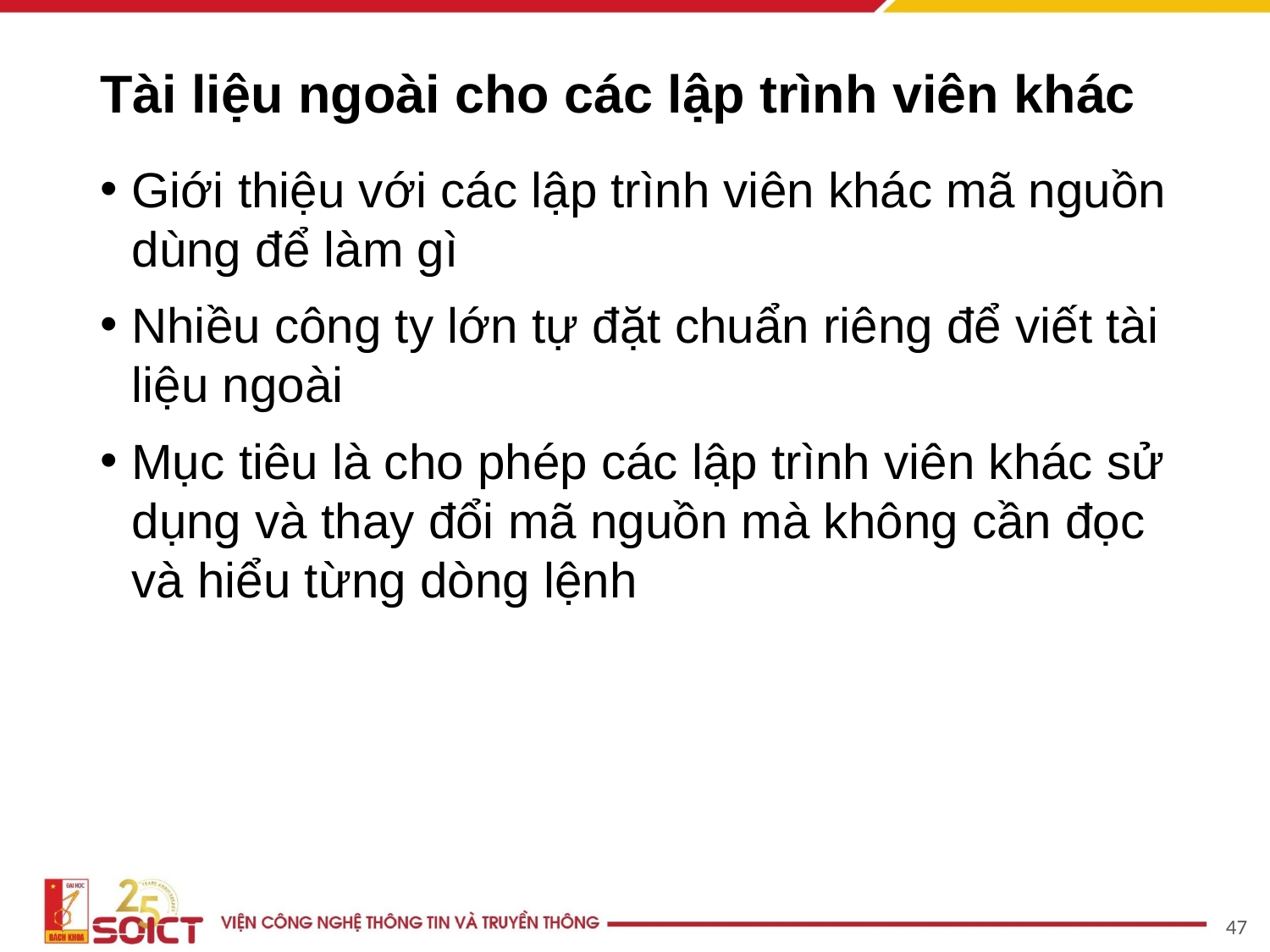

# Tài liệu ngoài cho các lập trình viên khác
Giới thiệu với các lập trình viên khác mã nguồn dùng để làm gì
Nhiều công ty lớn tự đặt chuẩn riêng để viết tài liệu ngoài
Mục tiêu là cho phép các lập trình viên khác sử dụng và thay đổi mã nguồn mà không cần đọc và hiểu từng dòng lệnh
47